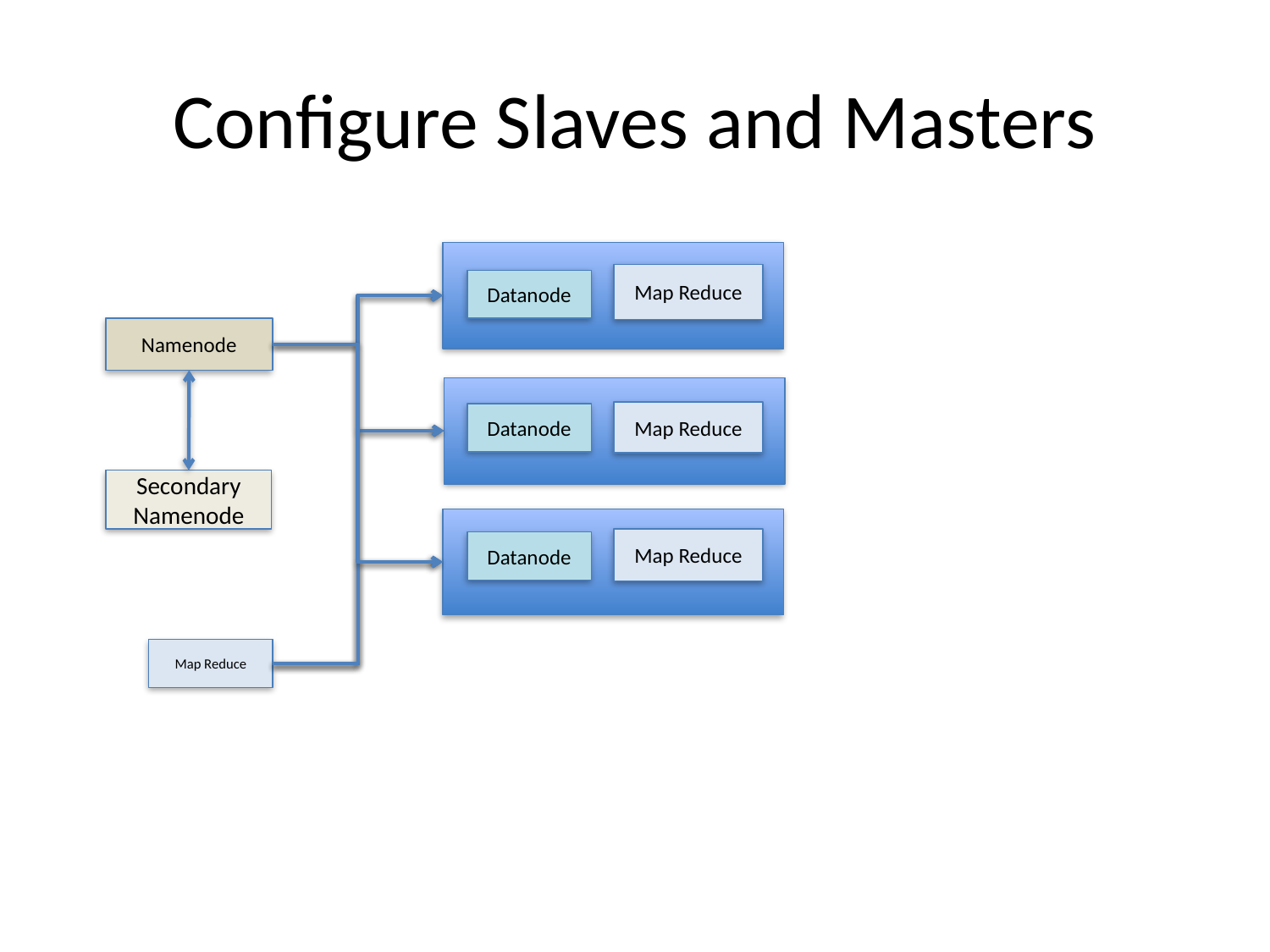

# Configure Slaves and Masters

Map Reduce
Datanode
Namenode

Map Reduce
Datanode
Secondary Namenode

Map Reduce
Datanode
Map Reduce